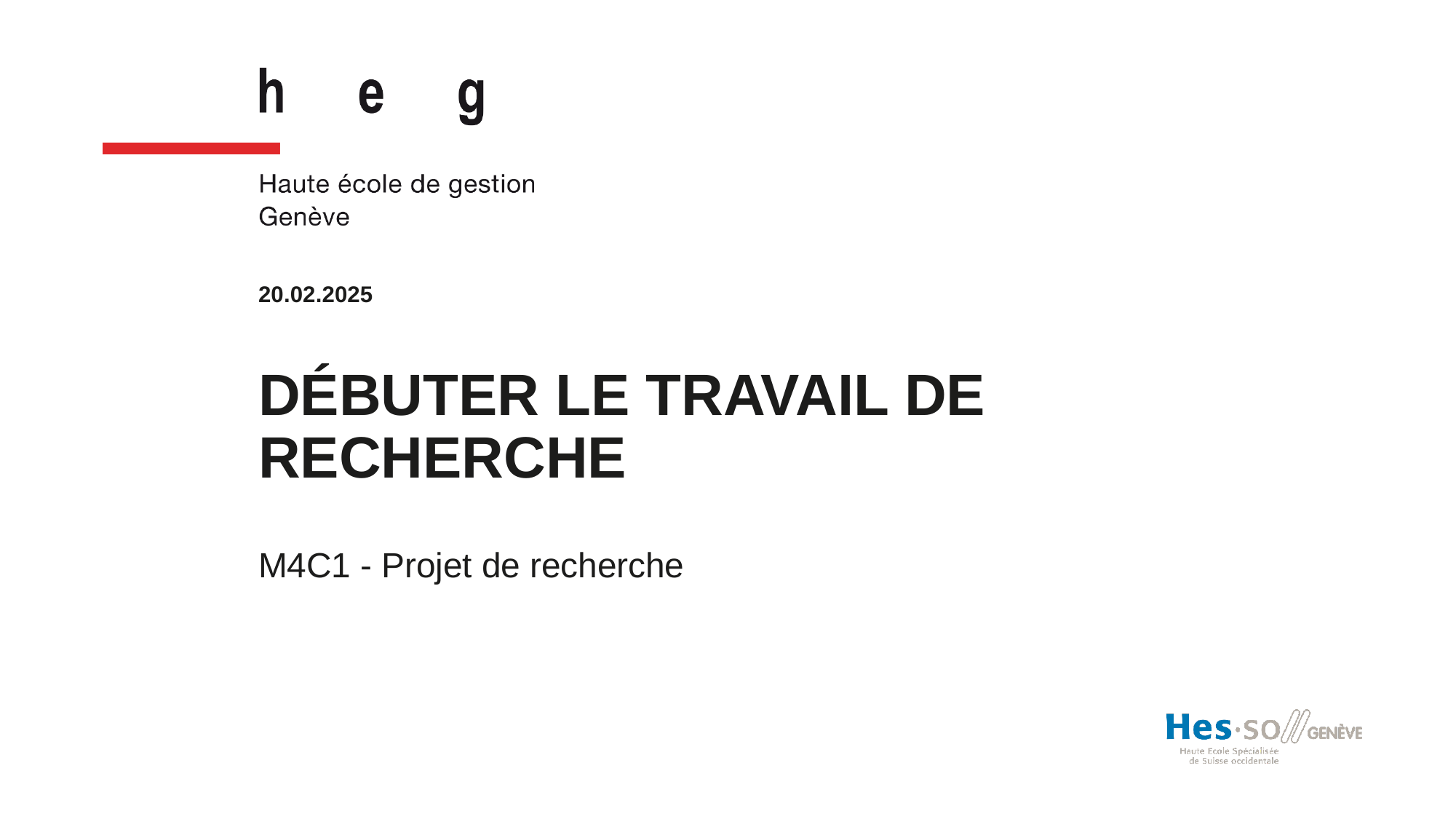

20.02.2025
Débuter le travail de recherche
M4C1 - Projet de recherche